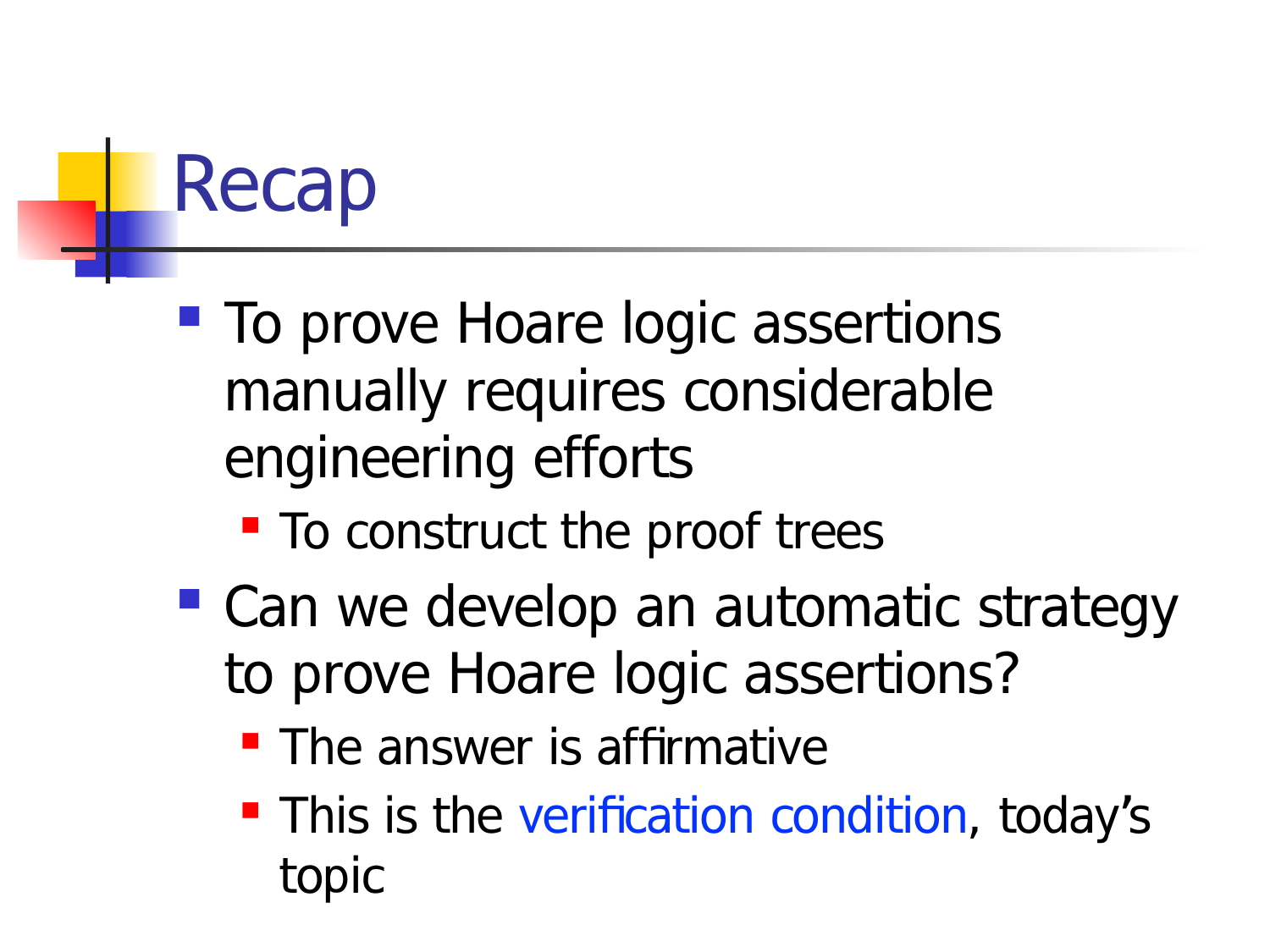

# Recap
To prove Hoare logic assertions manually requires considerable engineering efforts
To construct the proof trees
Can we develop an automatic strategy to prove Hoare logic assertions?
The answer is affirmative
This is the verification condition, today’s topic